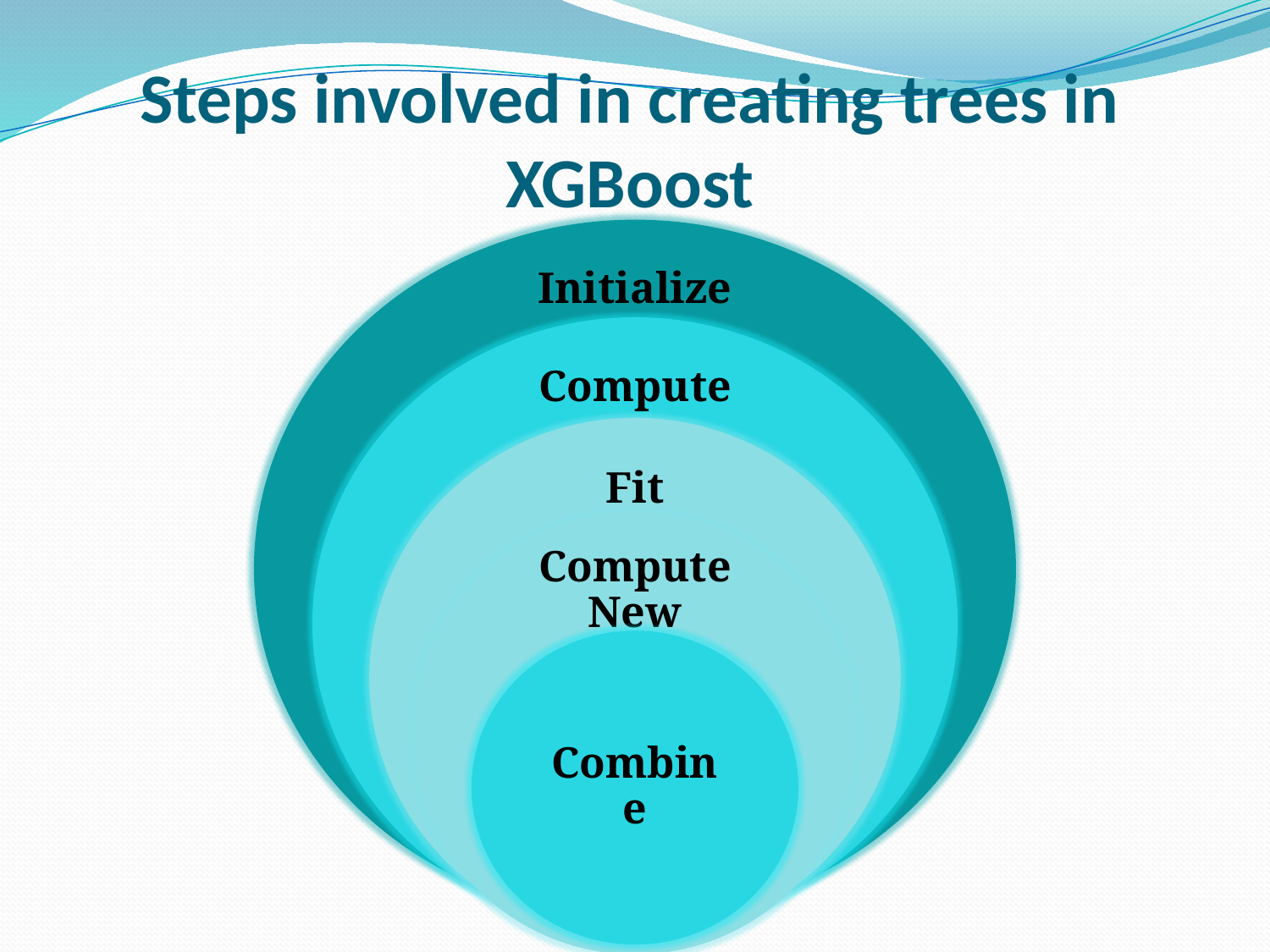

# Steps involved in creating trees in XGBoost
Initialize
Compute
Fit
Compute New
Combine